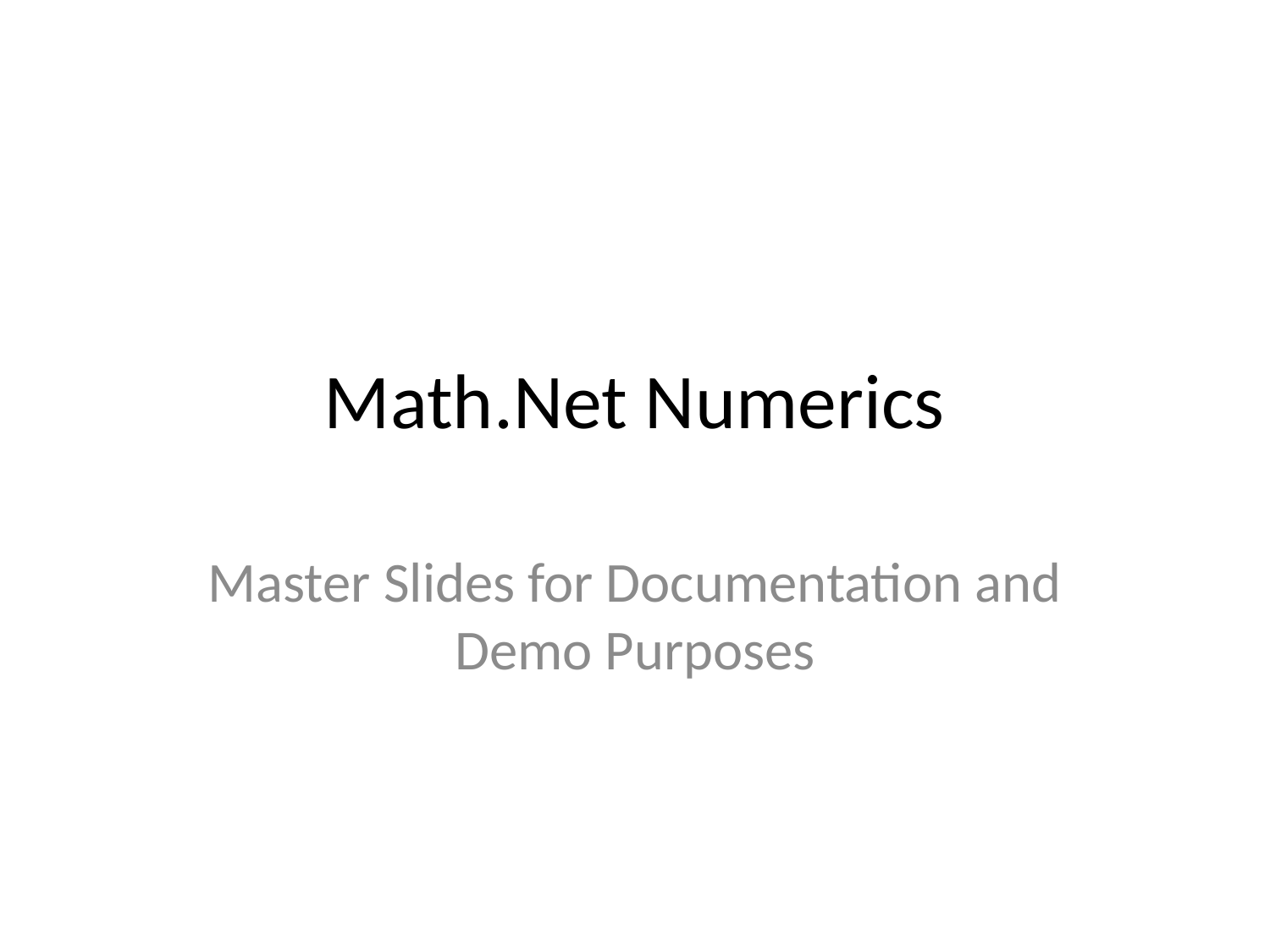

# Math.Net Numerics
Master Slides for Documentation and Demo Purposes